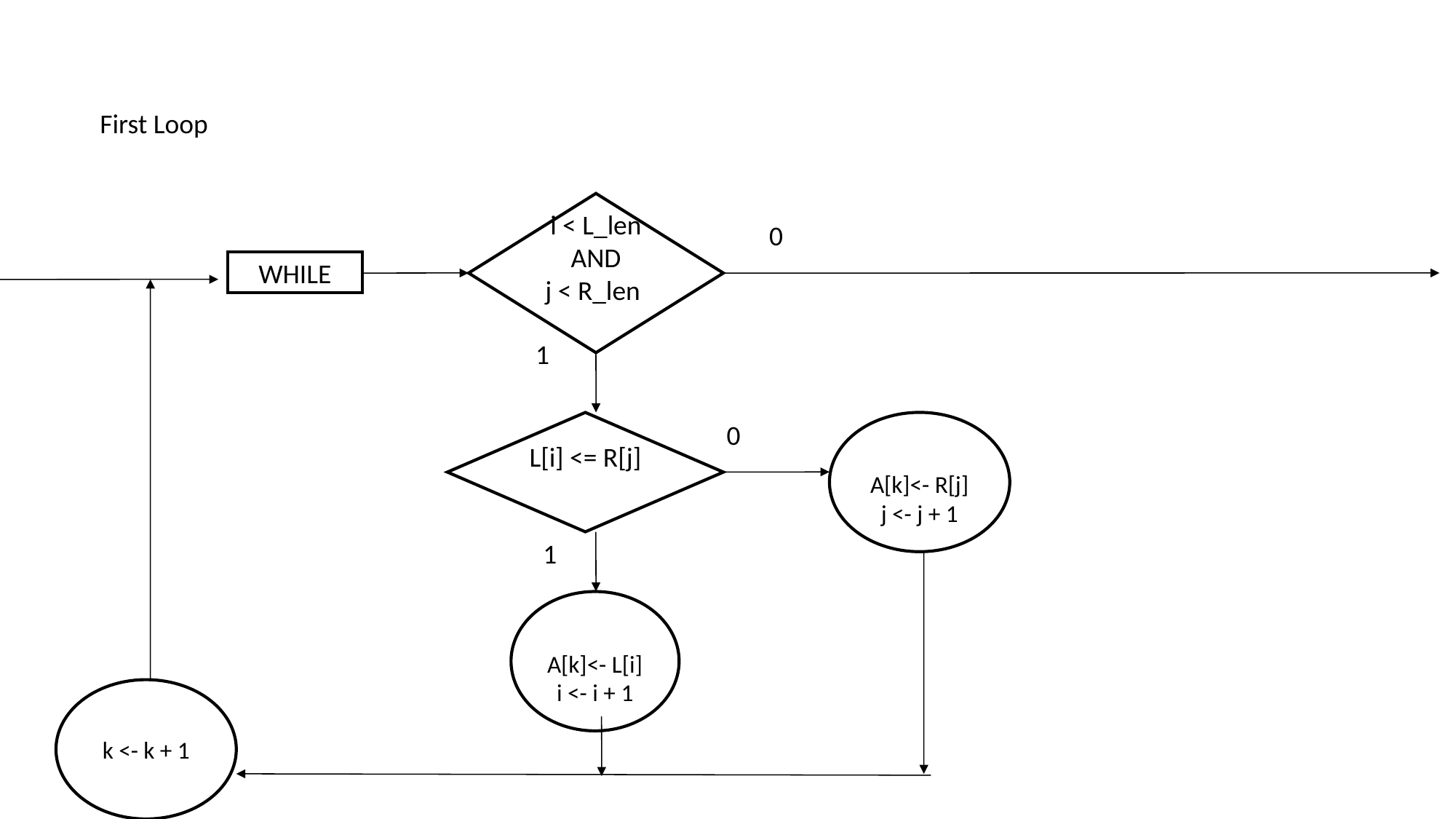

# First Loop
i < L_len AND
j < R_len

0
WHILE

1

L[i] <= R[j]

0

A[k]<- R[j]
j <- j + 1

1

A[k]<- L[i]
i <- i + 1
k <- k + 1